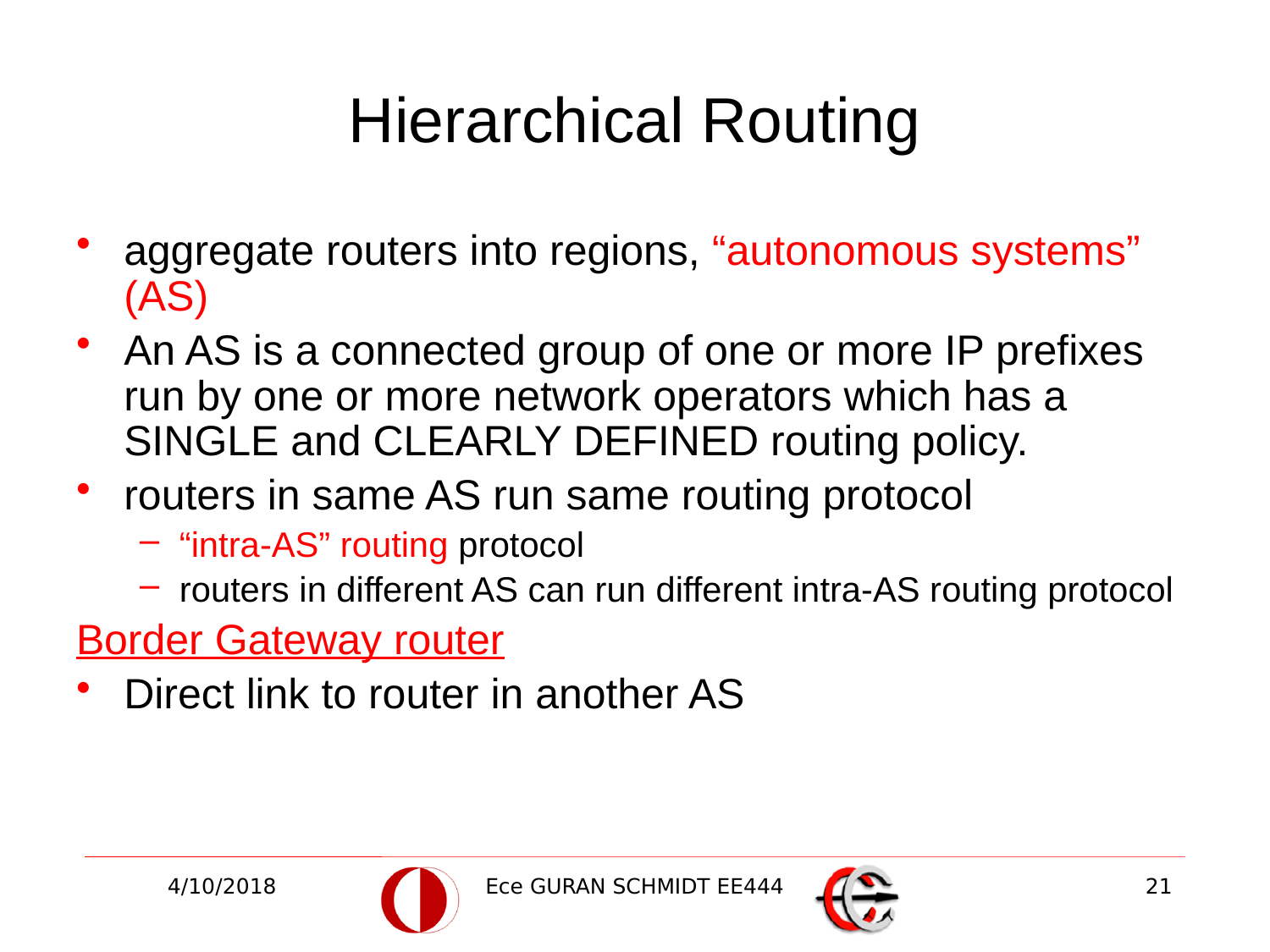

# Hierarchical Routing
aggregate routers into regions, “autonomous systems” (AS)
An AS is a connected group of one or more IP prefixes run by one or more network operators which has a SINGLE and CLEARLY DEFINED routing policy.
routers in same AS run same routing protocol
“intra-AS” routing protocol
routers in different AS can run different intra-AS routing protocol
Border Gateway router
Direct link to router in another AS
4/10/2018
Ece GURAN SCHMIDT EE444
21